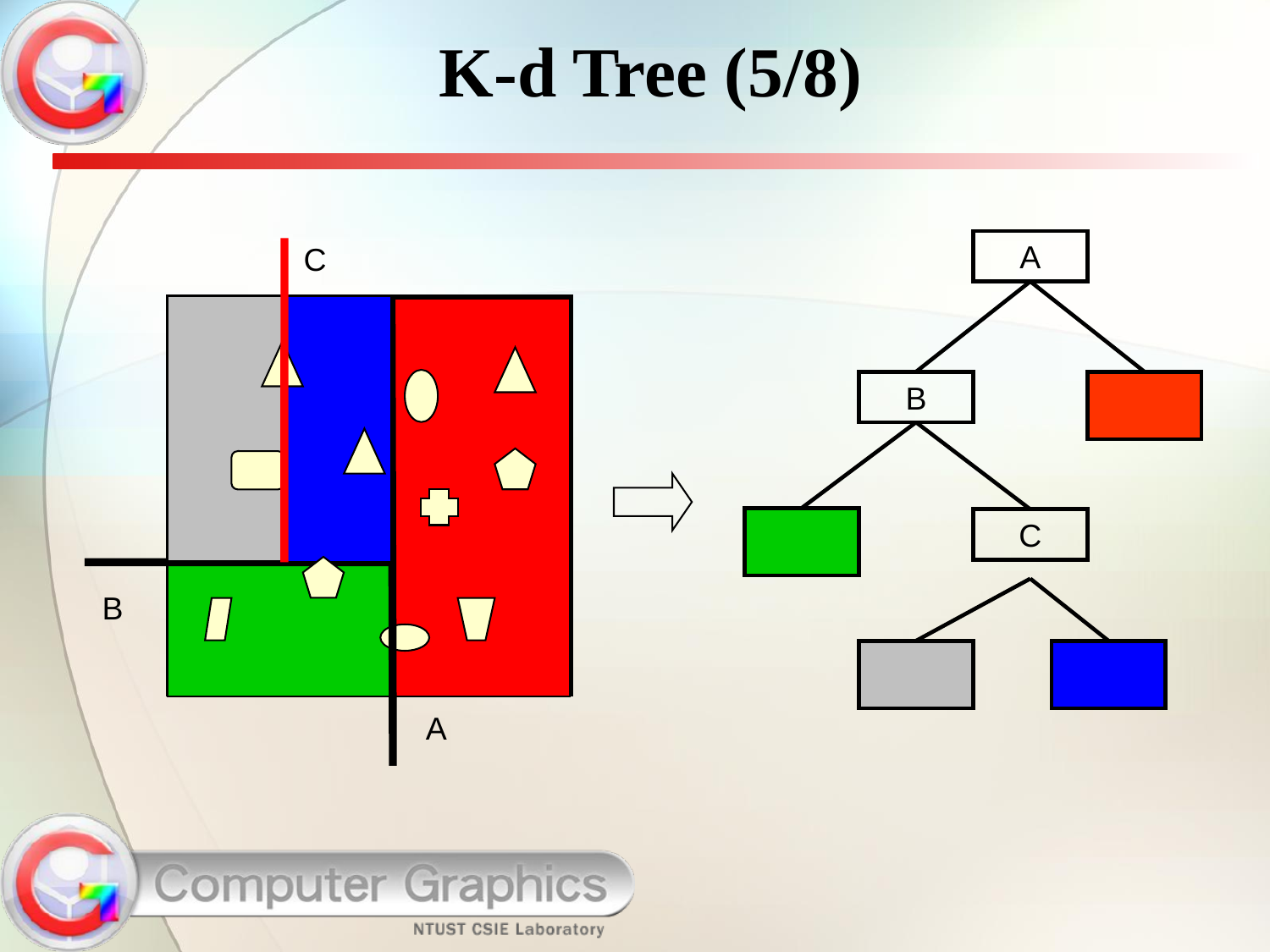

K-d Tree (5/8)
A
C

B

C

B

A